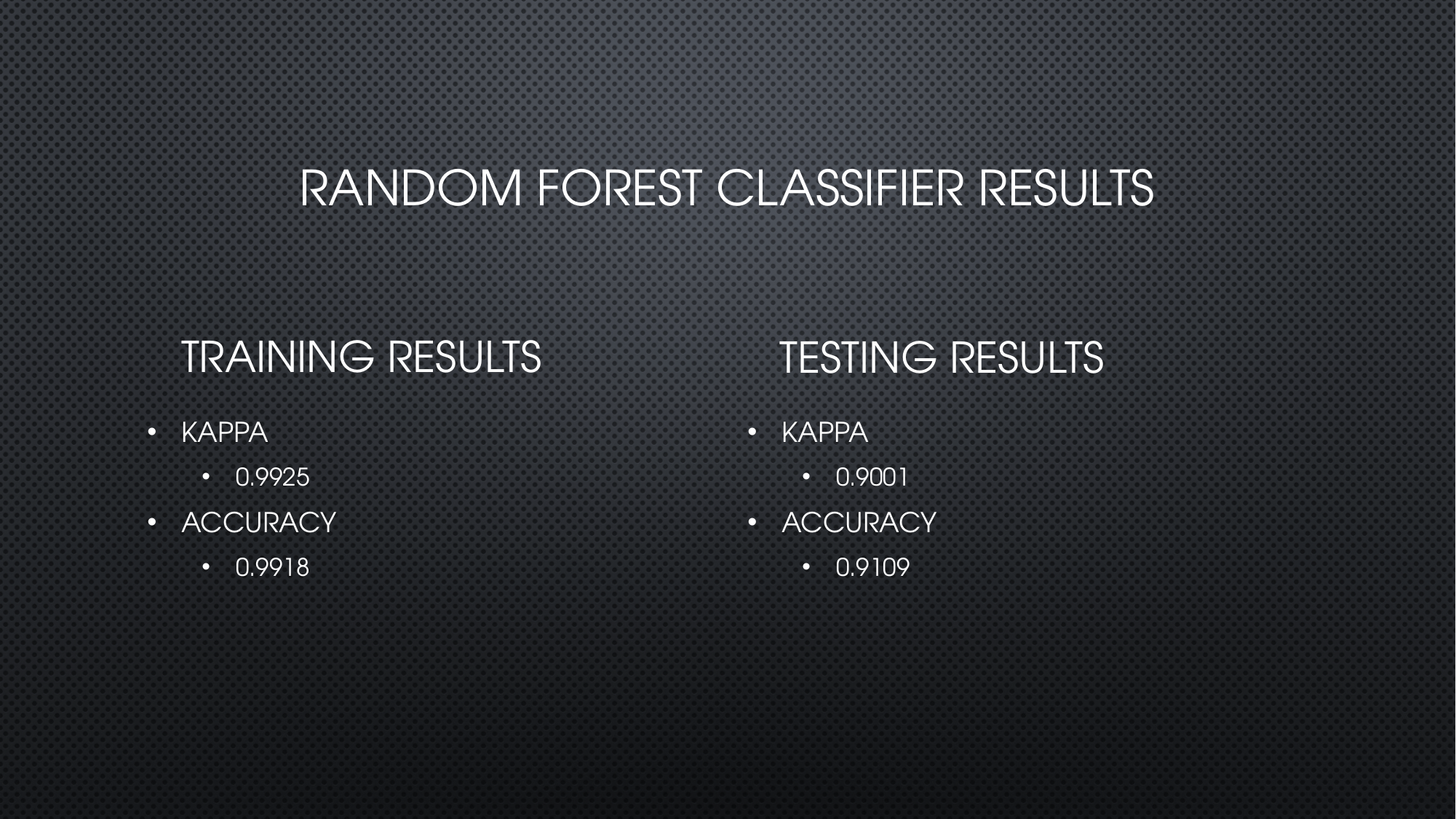

# Random Forest Classifier Results
Training Results
Testing Results
Kappa
0.9925
Accuracy
0.9918

Kappa
0.9001
Accuracy
0.9109